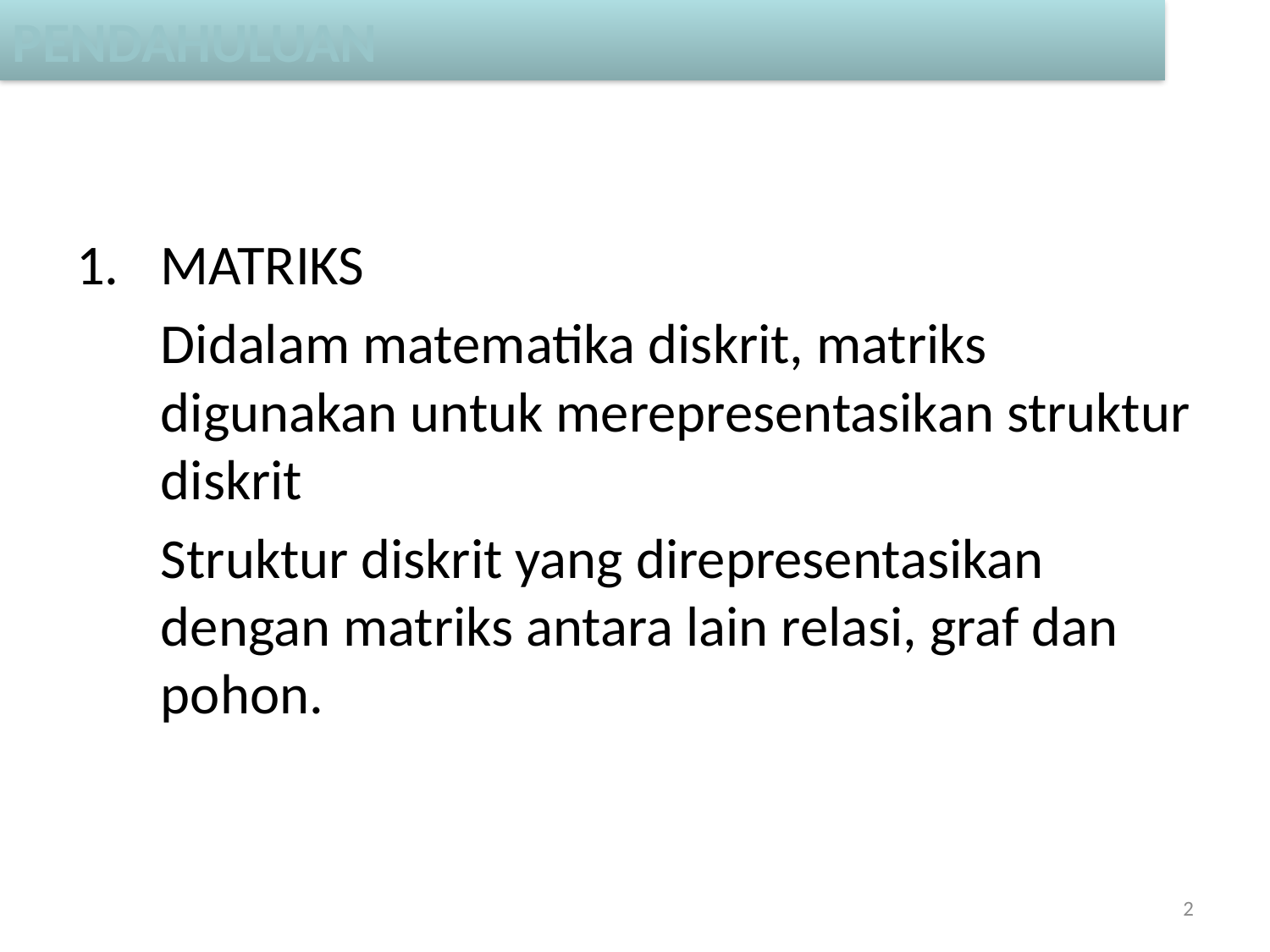

pendahuluan
MATRIKS
	Didalam matematika diskrit, matriks digunakan untuk merepresentasikan struktur diskrit
	Struktur diskrit yang direpresentasikan dengan matriks antara lain relasi, graf dan pohon.
2